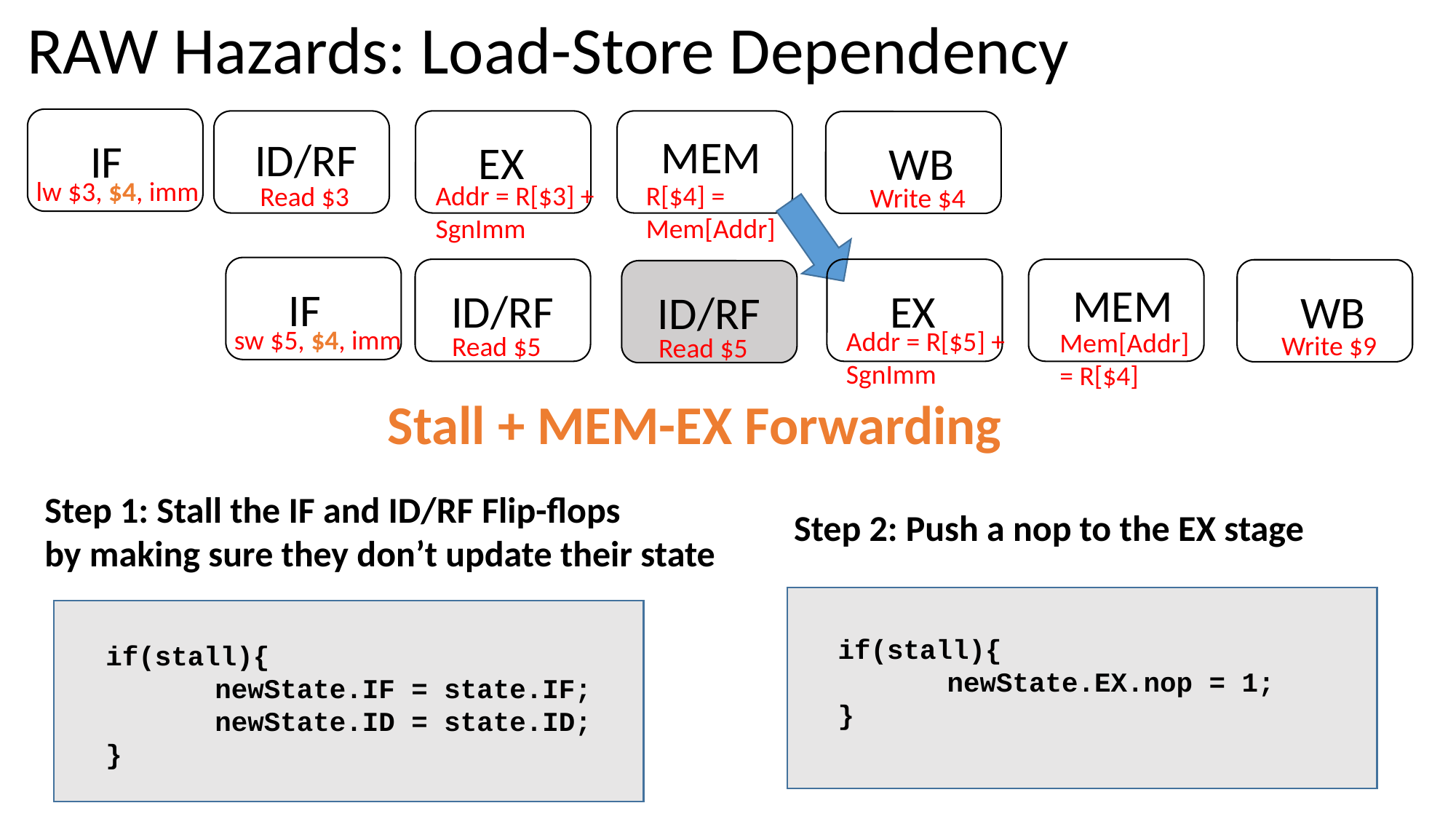

# RAW Hazards: Load-Store Dependency

MEM
ID/RF
IF
EX
WB
lw $3, $4, imm
Addr = R[$3] + SgnImm
R[$4] = Mem[Addr]
Read $3
Write $4

MEM
IF
ID/RF
EX
WB
ID/RF
sw $5, $4, imm
Addr = R[$5] + SgnImm
Mem[Addr] = R[$4]
Write $9
Read $5
Read $5
Stall + MEM-EX Forwarding
Step 1: Stall the IF and ID/RF Flip-flops
by making sure they don’t update their state
Step 2: Push a nop to the EX stage

if(stall){
	newState.EX.nop = 1;
}
if(stall){
	newState.IF = state.IF;
	newState.ID = state.ID;
}